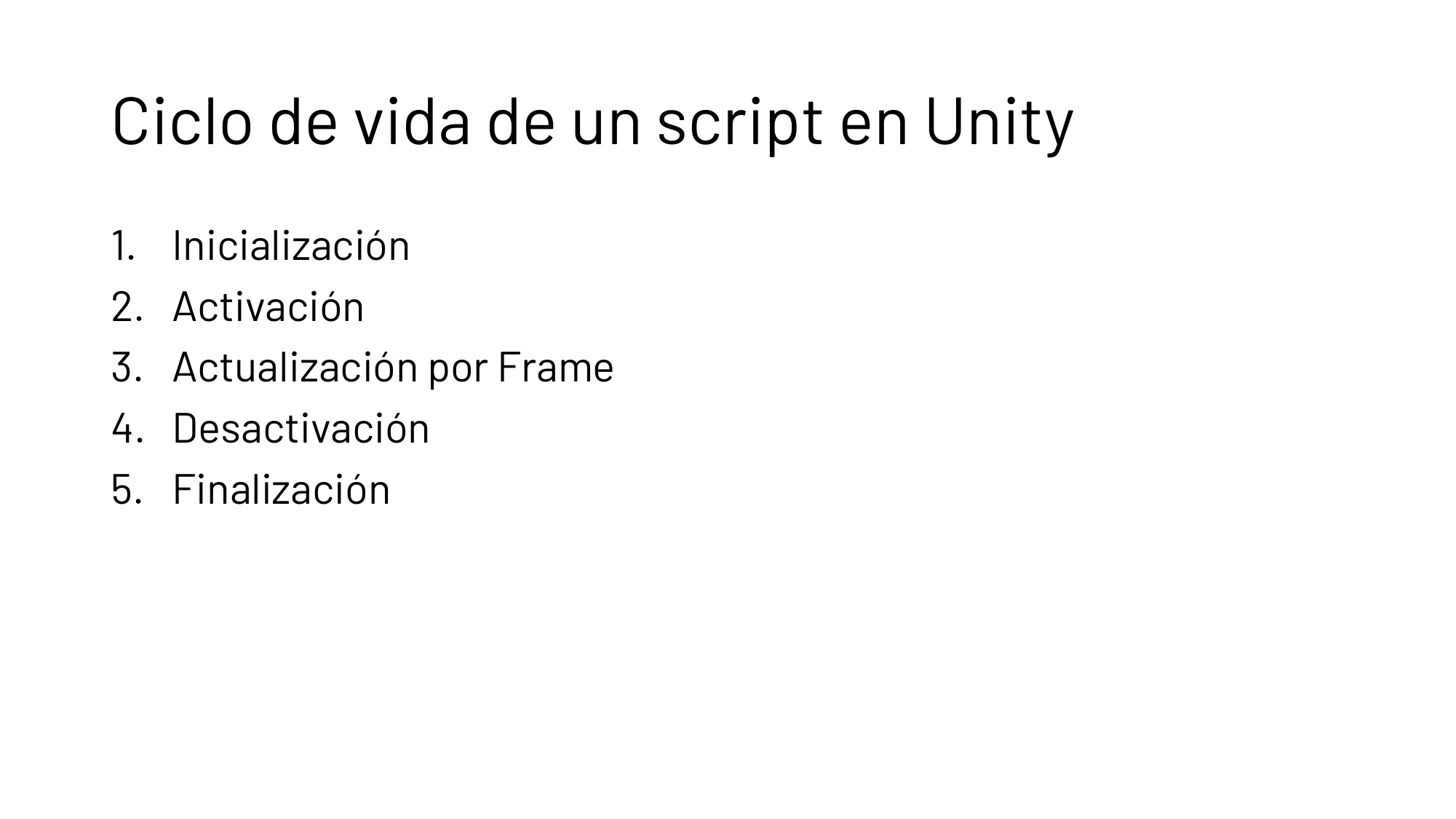

# Ciclo de vida de un script en Unity
Inicialización
Activación
Actualización por Frame
Desactivación
Finalización